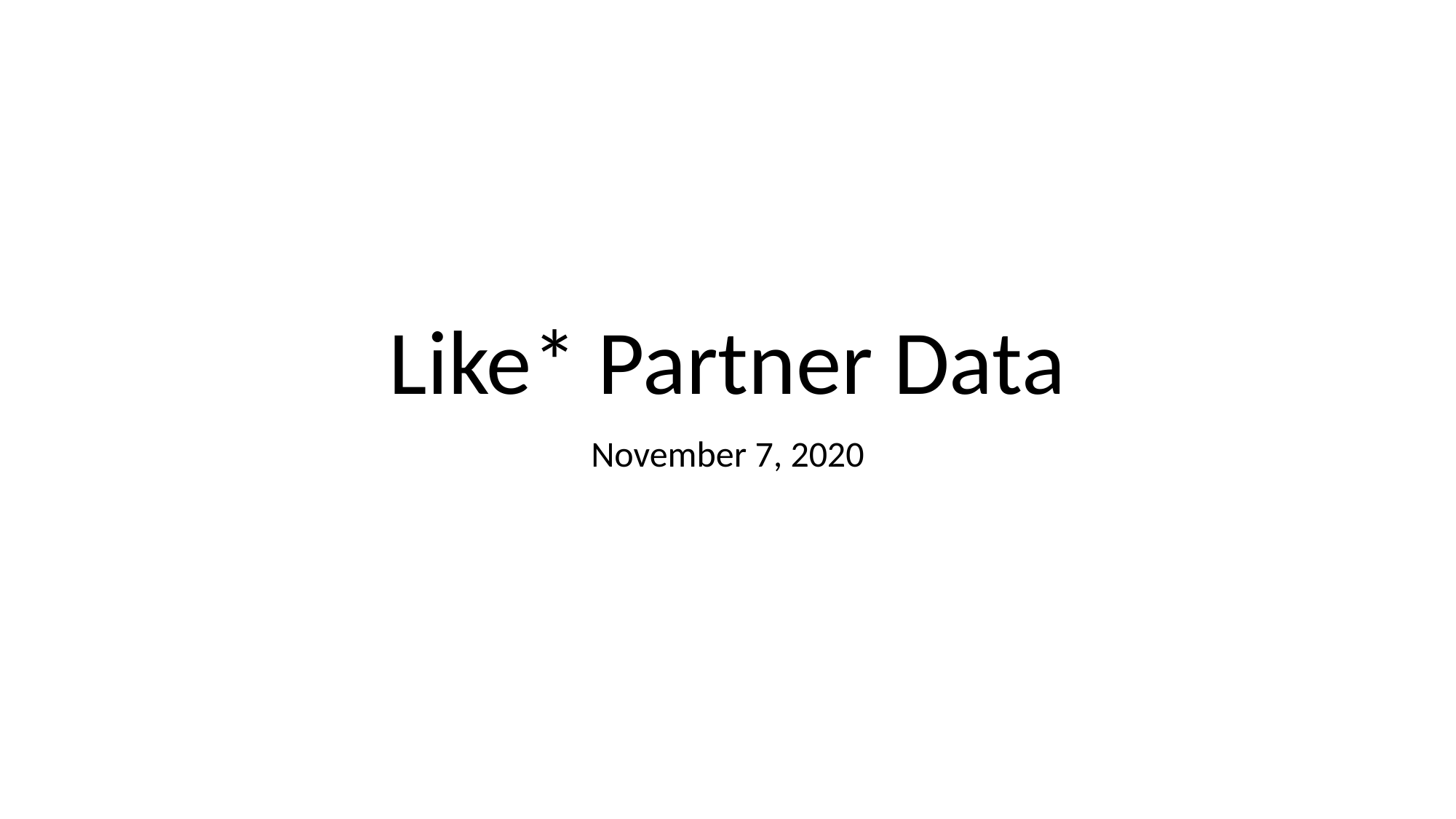

# Like* Partner Data
November 7, 2020